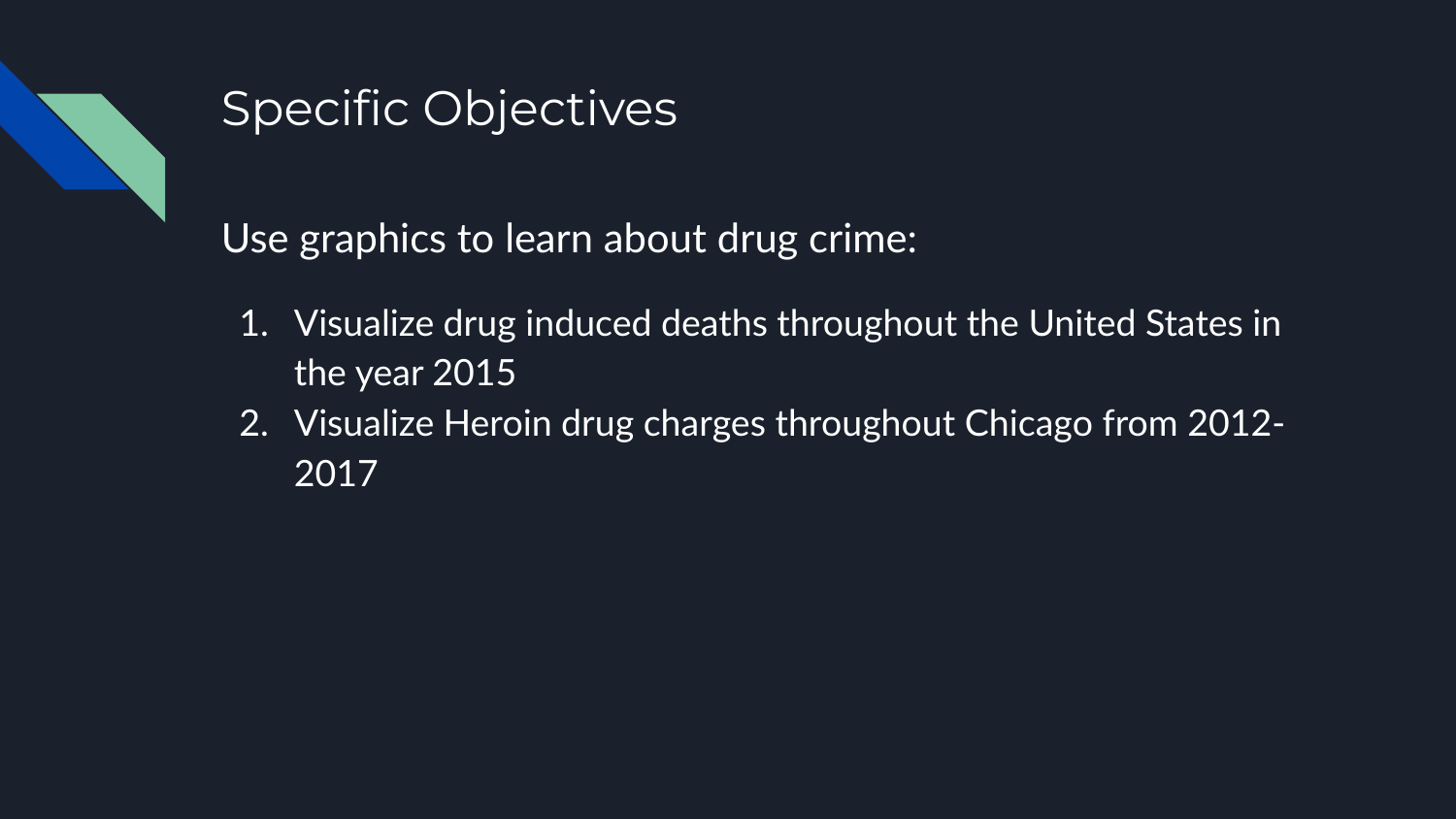

# Specific Objectives
Use graphics to learn about drug crime:
Visualize drug induced deaths throughout the United States in the year 2015
Visualize Heroin drug charges throughout Chicago from 2012-2017